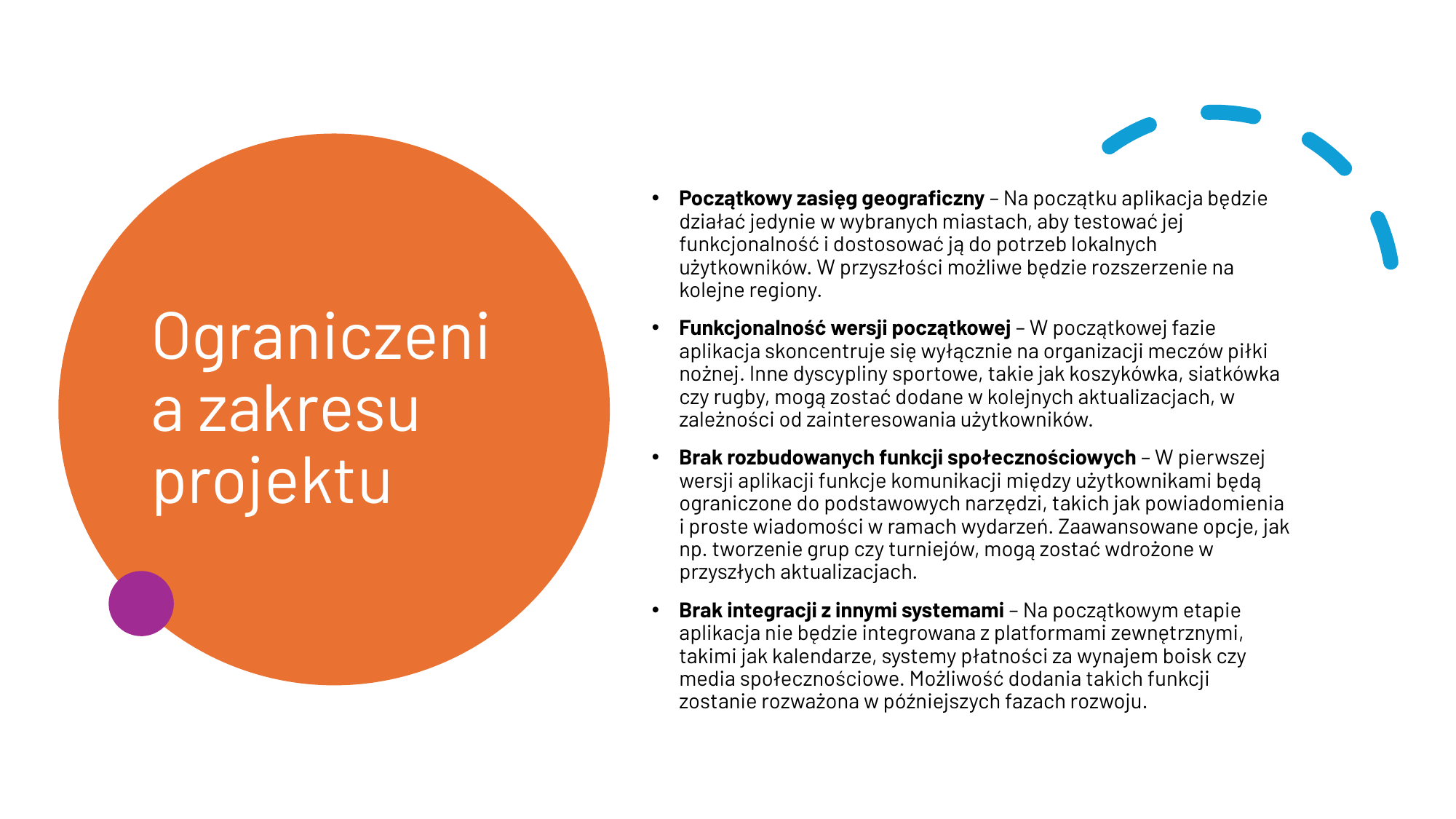

# Ograniczenia zakresu projektu
Początkowy zasięg geograficzny – Na początku aplikacja będzie działać jedynie w wybranych miastach, aby testować jej funkcjonalność i dostosować ją do potrzeb lokalnych użytkowników. W przyszłości możliwe będzie rozszerzenie na kolejne regiony.
Funkcjonalność wersji początkowej – W początkowej fazie aplikacja skoncentruje się wyłącznie na organizacji meczów piłki nożnej. Inne dyscypliny sportowe, takie jak koszykówka, siatkówka czy rugby, mogą zostać dodane w kolejnych aktualizacjach, w zależności od zainteresowania użytkowników.
Brak rozbudowanych funkcji społecznościowych – W pierwszej wersji aplikacji funkcje komunikacji między użytkownikami będą ograniczone do podstawowych narzędzi, takich jak powiadomienia i proste wiadomości w ramach wydarzeń. Zaawansowane opcje, jak np. tworzenie grup czy turniejów, mogą zostać wdrożone w przyszłych aktualizacjach.
Brak integracji z innymi systemami – Na początkowym etapie aplikacja nie będzie integrowana z platformami zewnętrznymi, takimi jak kalendarze, systemy płatności za wynajem boisk czy media społecznościowe. Możliwość dodania takich funkcji zostanie rozważona w późniejszych fazach rozwoju.